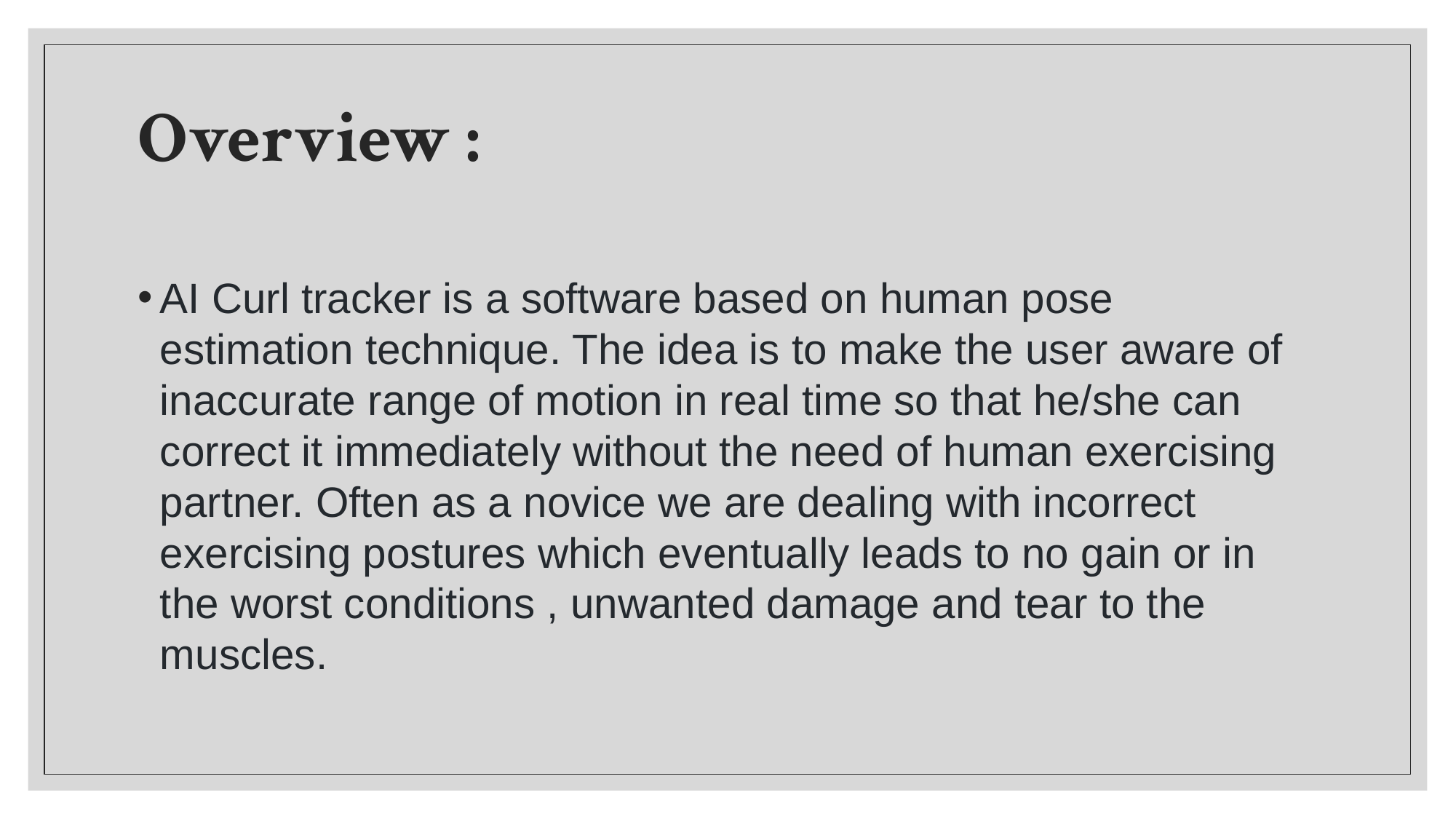

# Overview :

AI Curl tracker is a software based on human pose estimation technique. The idea is to make the user aware of inaccurate range of motion in real time so that he/she can correct it immediately without the need of human exercising partner. Often as a novice we are dealing with incorrect exercising postures which eventually leads to no gain or in the worst conditions , unwanted damage and tear to the muscles.